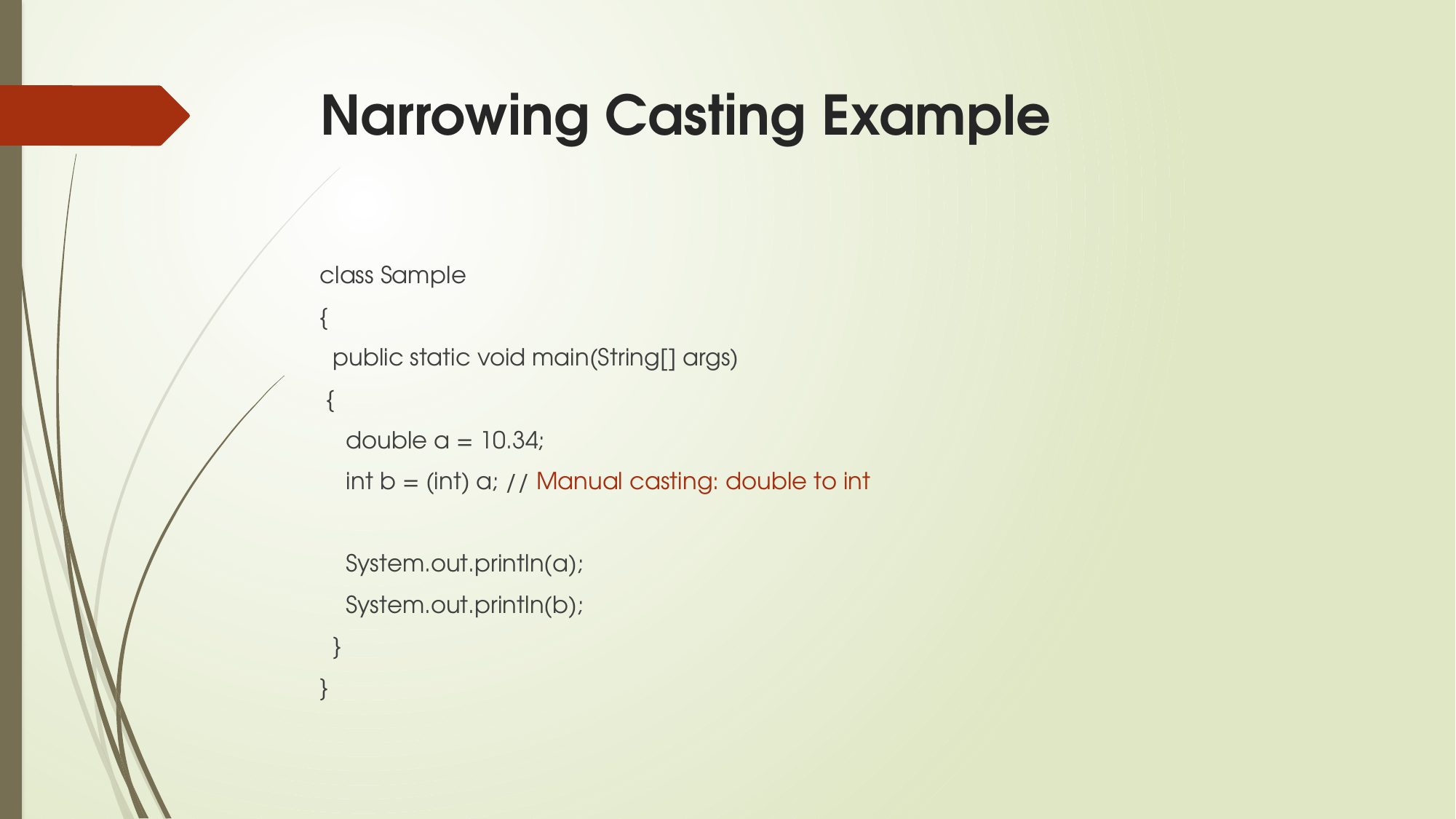

# Narrowing Casting Example
class Sample
{
  public static void main(String[] args)
 {
    double a = 10.34;
    int b = (int) a; // Manual casting: double to int

    System.out.println(a);
    System.out.println(b);
  }
}